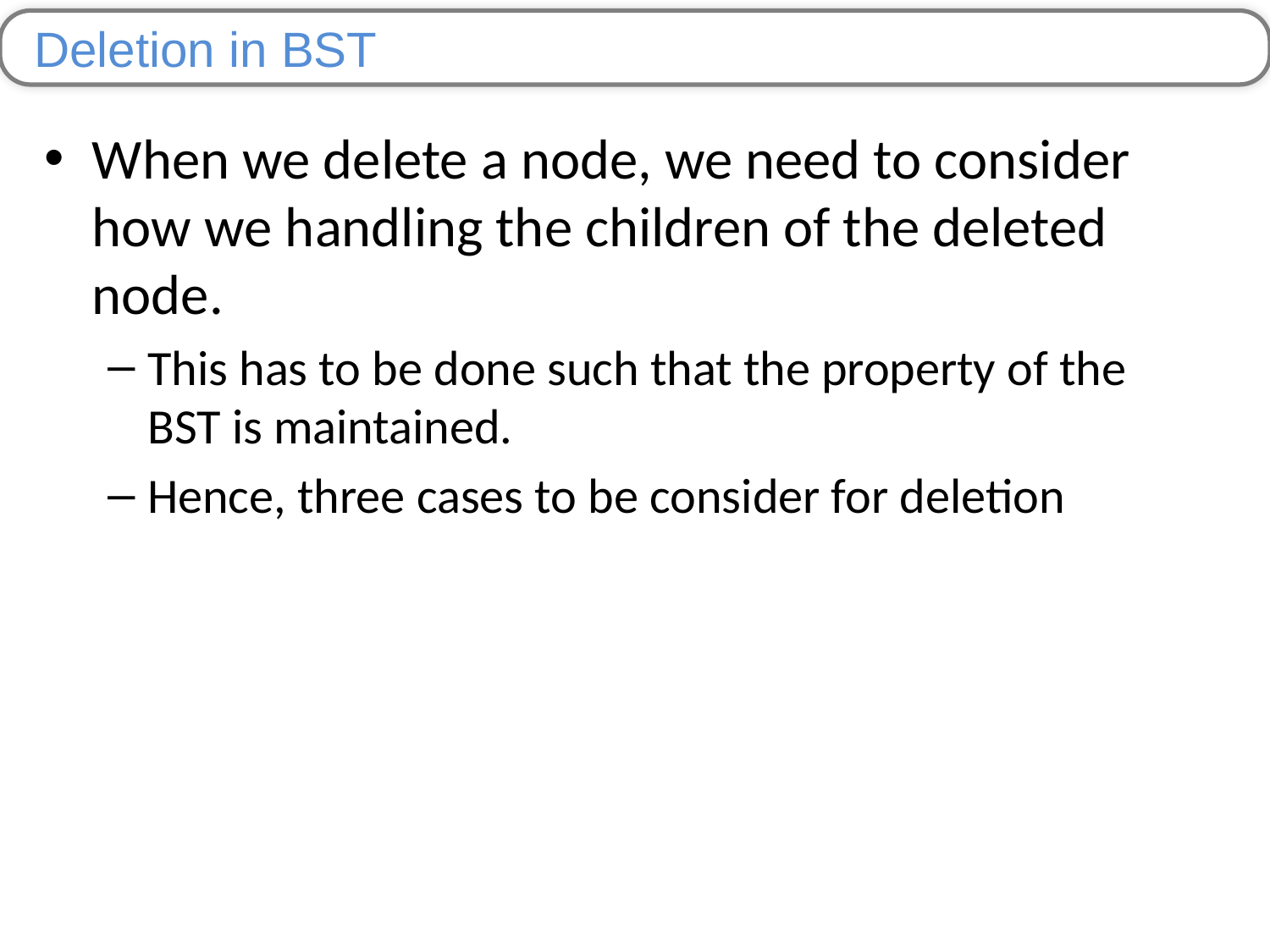

Deletion in BST
When we delete a node, we need to consider how we handling the children of the deleted node.
This has to be done such that the property of the BST is maintained.
Hence, three cases to be consider for deletion